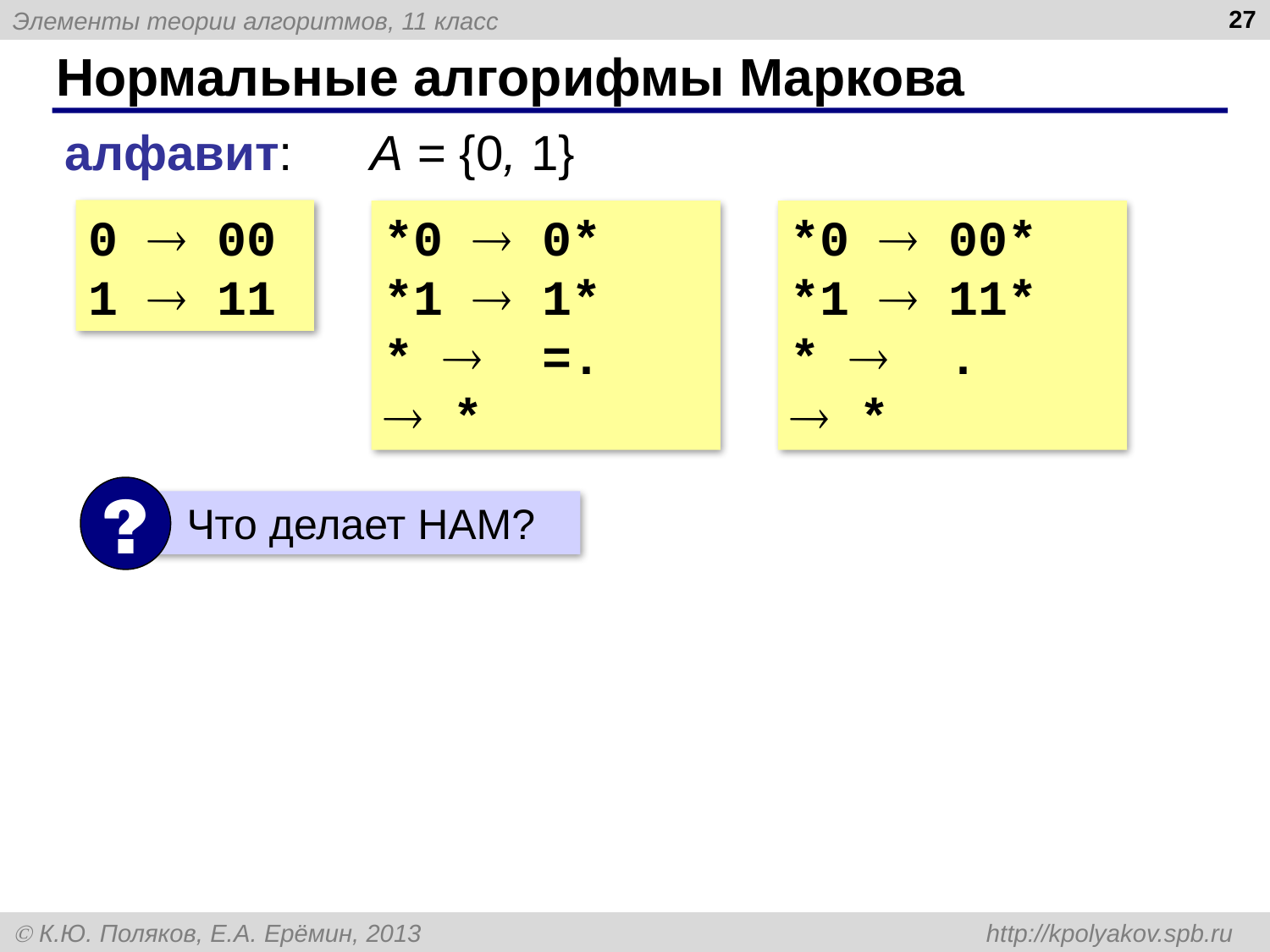

27
# Нормальные алгорифмы Маркова
алфавит:
A = {0, 1}
0 → 00
1 → 11
*0 → 0*
*1 → 1*
* →  =.
→ *
*0 → 00*
*1 → 11*
* →  .
→ *
?
  Что делает НАМ?